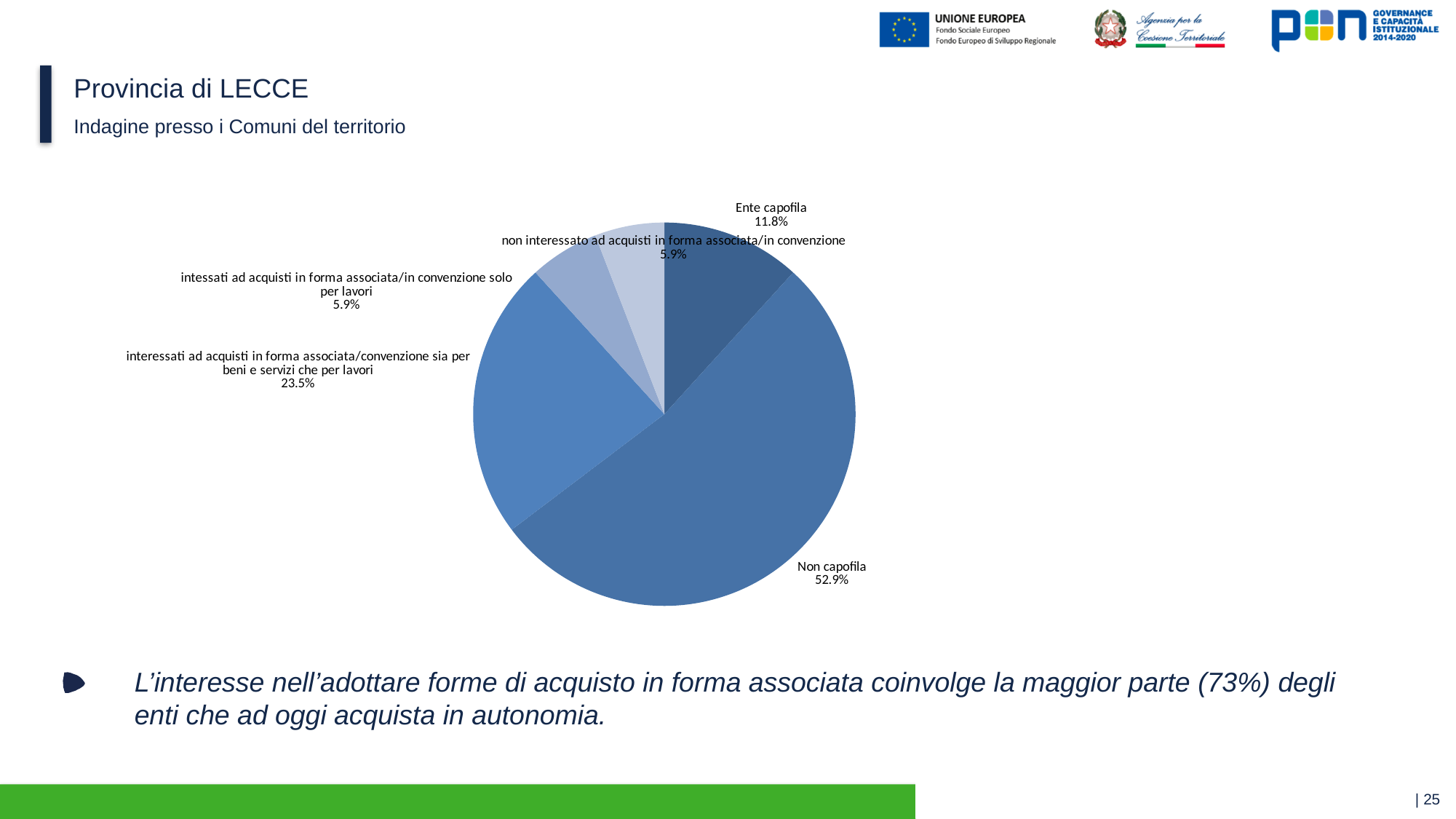

# Provincia di LECCE
Indagine presso i Comuni del territorio

[unsupported chart]

L’interesse nell’adottare forme di acquisto in forma associata coinvolge la maggior parte (73%) degli enti che ad oggi acquista in autonomia.